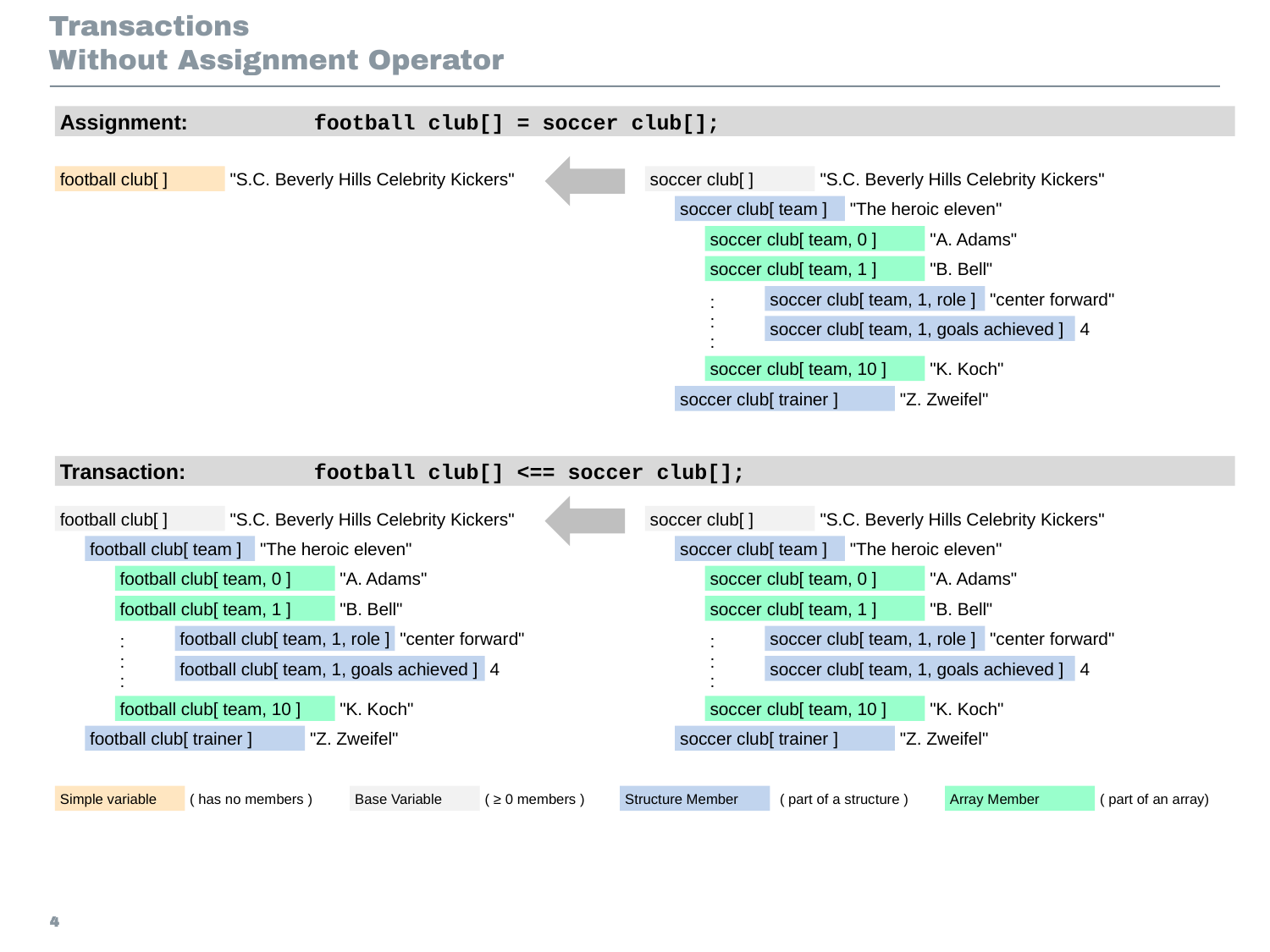

# Transactions Without Assignment Operator
Assignment:	football club[] = soccer club[];

football club[ ]
"S.C. Beverly Hills Celebrity Kickers"
soccer club[ ]
"S.C. Beverly Hills Celebrity Kickers"
soccer club[ team ]
"The heroic eleven"
soccer club[ team, 0 ]
"A. Adams"
soccer club[ team, 1 ]
"B. Bell"
:
soccer club[ team, 1, role ]
"center forward"
:
soccer club[ team, 1, goals achieved ]
4
:
soccer club[ team, 10 ]
"K. Koch"
soccer club[ trainer ]
"Z. Zweifel"
Transaction:  	football club[] <== soccer club[];

football club[ ]
"S.C. Beverly Hills Celebrity Kickers"
soccer club[ ]
"S.C. Beverly Hills Celebrity Kickers"
football club[ team ]
"The heroic eleven"
soccer club[ team ]
"The heroic eleven"
football club[ team, 0 ]
"A. Adams"
soccer club[ team, 0 ]
"A. Adams"
football club[ team, 1 ]
"B. Bell"
soccer club[ team, 1 ]
"B. Bell"
:
:
football club[ team, 1, role ]
"center forward"
soccer club[ team, 1, role ]
"center forward"
:
:
football club[ team, 1, goals achieved ]
4
soccer club[ team, 1, goals achieved ]
4
:
:
football club[ team, 10 ]
"K. Koch"
soccer club[ team, 10 ]
"K. Koch"
football club[ trainer ]
"Z. Zweifel"
soccer club[ trainer ]
"Z. Zweifel"
Simple variable
( has no members )
Base Variable
( ≥ 0 members )
Structure Member
( part of a structure )
Array Member
( part of an array)